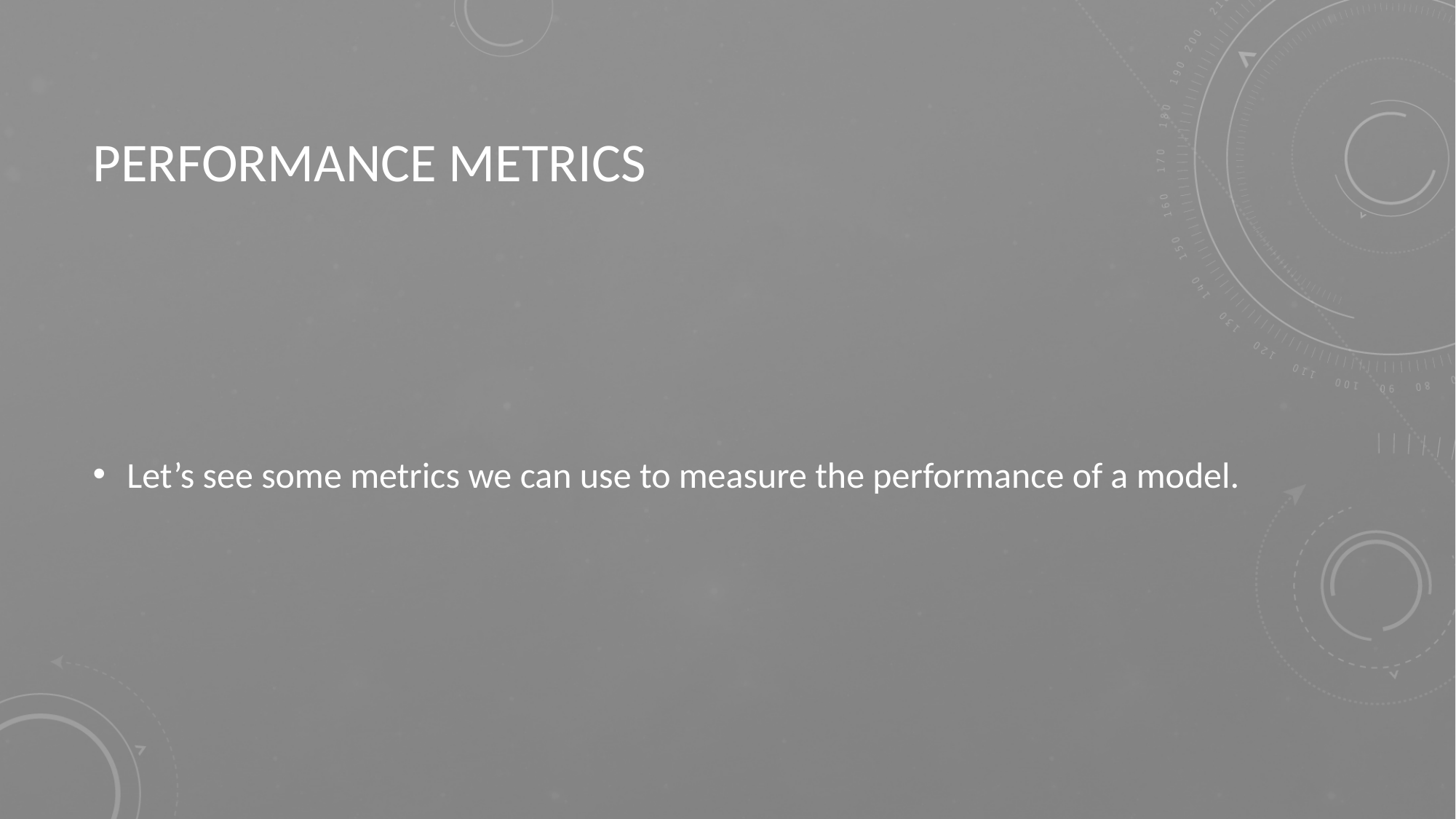

# Performance metrics
Let’s see some metrics we can use to measure the performance of a model.